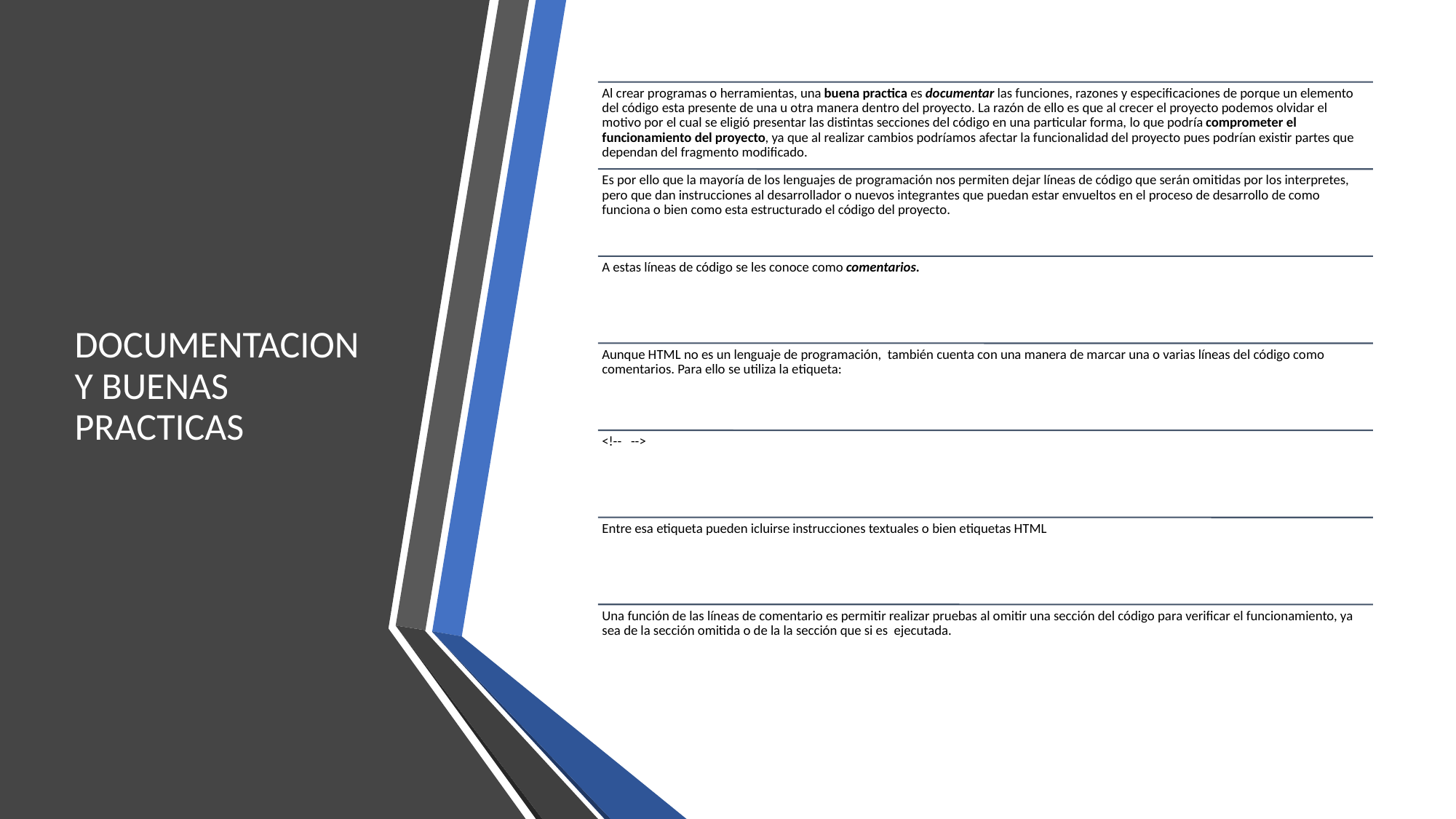

# DOCUMENTACION Y BUENAS PRACTICAS
Al crear programas o herramientas, una buena practica es documentar las funciones, razones y especificaciones de porque un elemento del código esta presente de una u otra manera dentro del proyecto. La razón de ello es que al crecer el proyecto podemos olvidar el motivo por el cual se eligió presentar las distintas secciones del código en una particular forma, lo que podría comprometer el funcionamiento del proyecto, ya que al realizar cambios podríamos afectar la funcionalidad del proyecto pues podrían existir partes que dependan del fragmento modificado.
Es por ello que la mayoría de los lenguajes de programación nos permiten dejar líneas de código que serán omitidas por los interpretes, pero que dan instrucciones al desarrollador o nuevos integrantes que puedan estar envueltos en el proceso de desarrollo de como funciona o bien como esta estructurado el código del proyecto.
A estas líneas de código se les conoce como comentarios.
Aunque HTML no es un lenguaje de programación,  también cuenta con una manera de marcar una o varias líneas del código como comentarios. Para ello se utiliza la etiqueta:
<!--   -->
Entre esa etiqueta pueden icluirse instrucciones textuales o bien etiquetas HTML
Una función de las líneas de comentario es permitir realizar pruebas al omitir una sección del código para verificar el funcionamiento, ya sea de la sección omitida o de la la sección que si es  ejecutada.